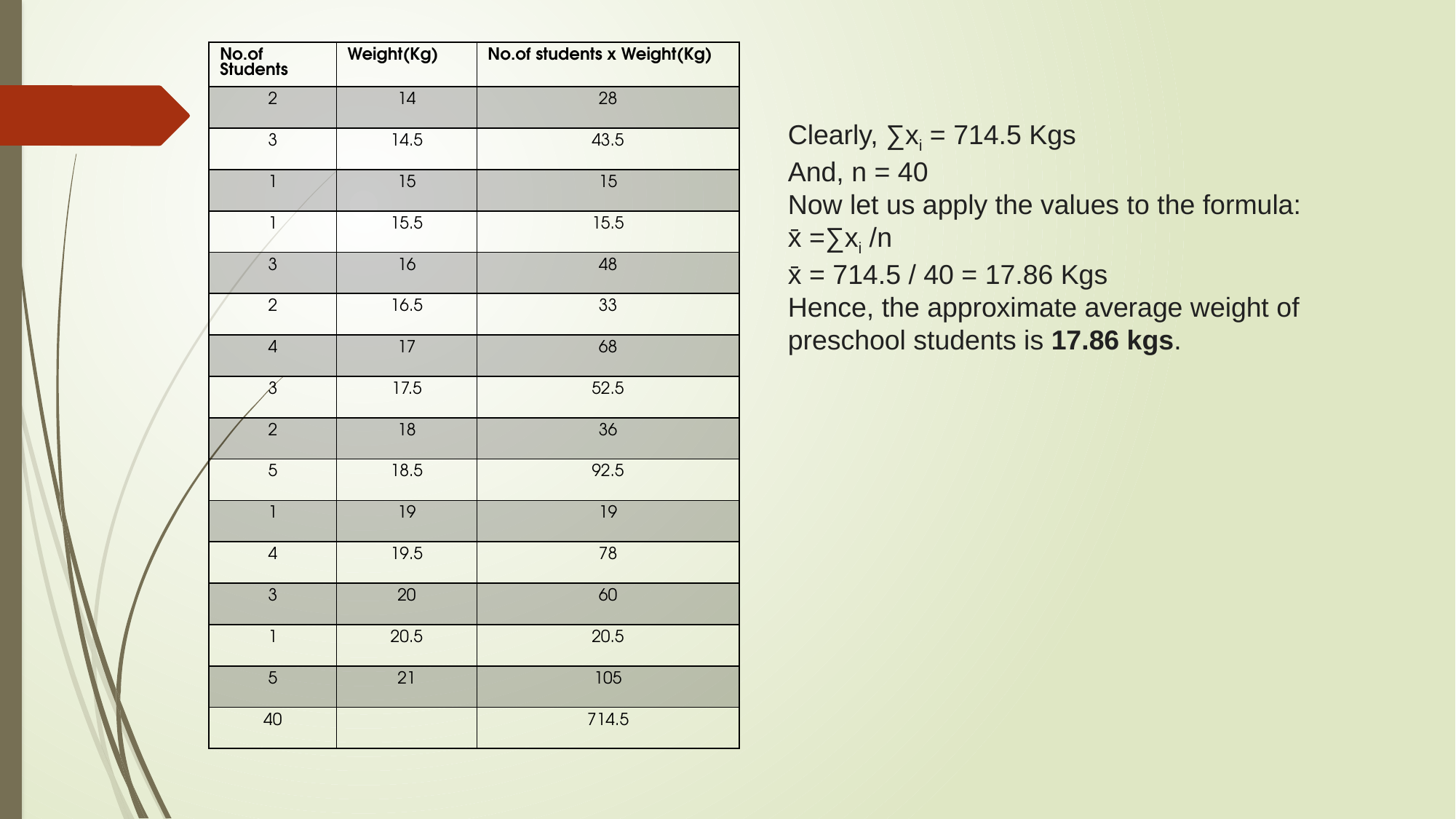

| No.of Students | Weight(Kg) | No.of students x Weight(Kg) |
| --- | --- | --- |
| 2 | 14 | 28 |
| 3 | 14.5 | 43.5 |
| 1 | 15 | 15 |
| 1 | 15.5 | 15.5 |
| 3 | 16 | 48 |
| 2 | 16.5 | 33 |
| 4 | 17 | 68 |
| 3 | 17.5 | 52.5 |
| 2 | 18 | 36 |
| 5 | 18.5 | 92.5 |
| 1 | 19 | 19 |
| 4 | 19.5 | 78 |
| 3 | 20 | 60 |
| 1 | 20.5 | 20.5 |
| 5 | 21 | 105 |
| 40 |  | 714.5 |
Clearly, ∑xi = 714.5 Kgs
And, n = 40
Now let us apply the values to the formula:
x̄ =∑xi /n
x̄ = 714.5 / 40 = 17.86 Kgs
Hence, the approximate average weight of preschool students is 17.86 kgs.